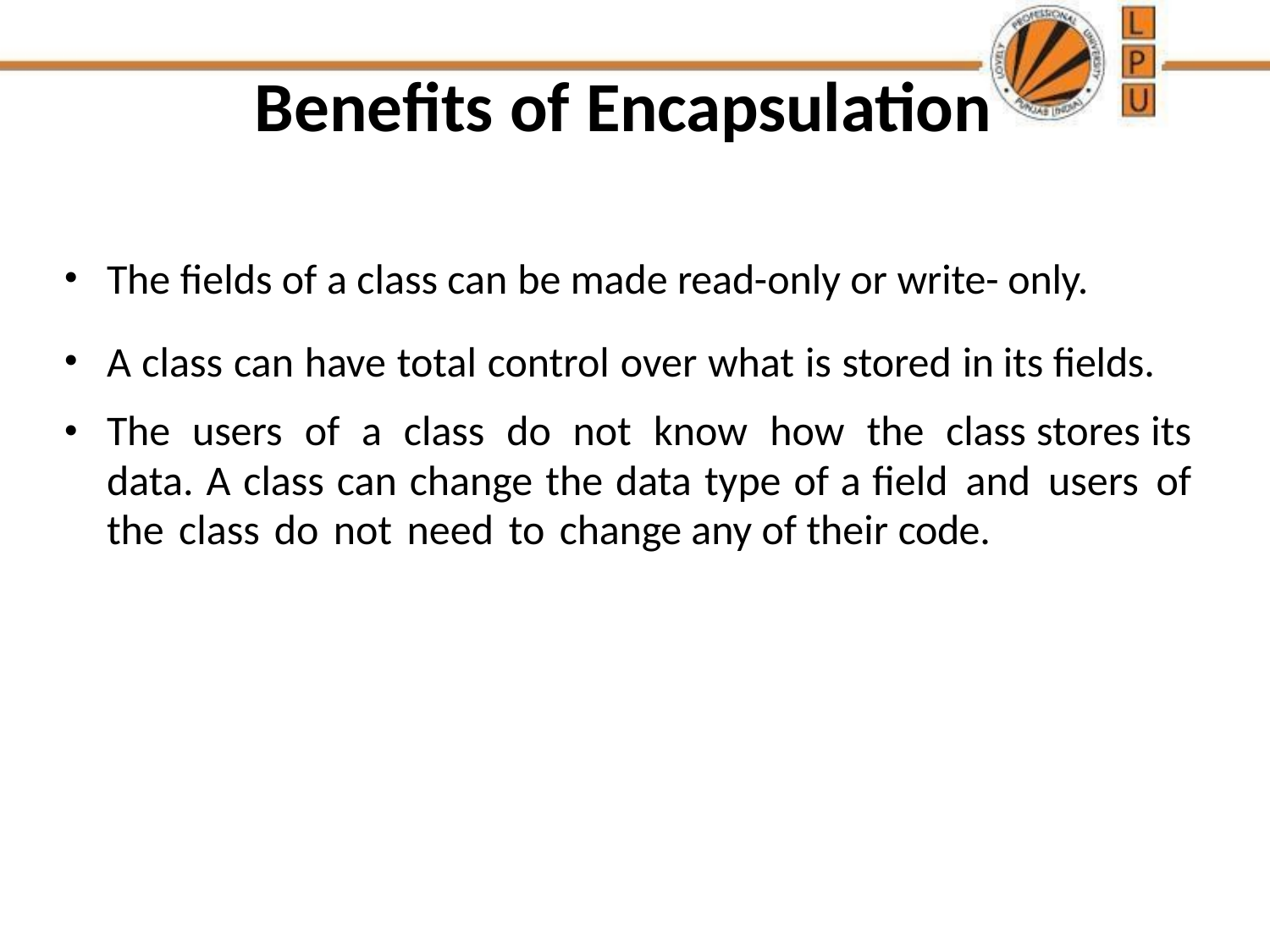

# Benefits of Encapsulation
The fields of a class can be made read-only or write- only.
A class can have total control over what is stored in its fields.
The users of a class do not know how the class stores its data. A class can change the data type of a field and users of the class do not need to change any of their code.